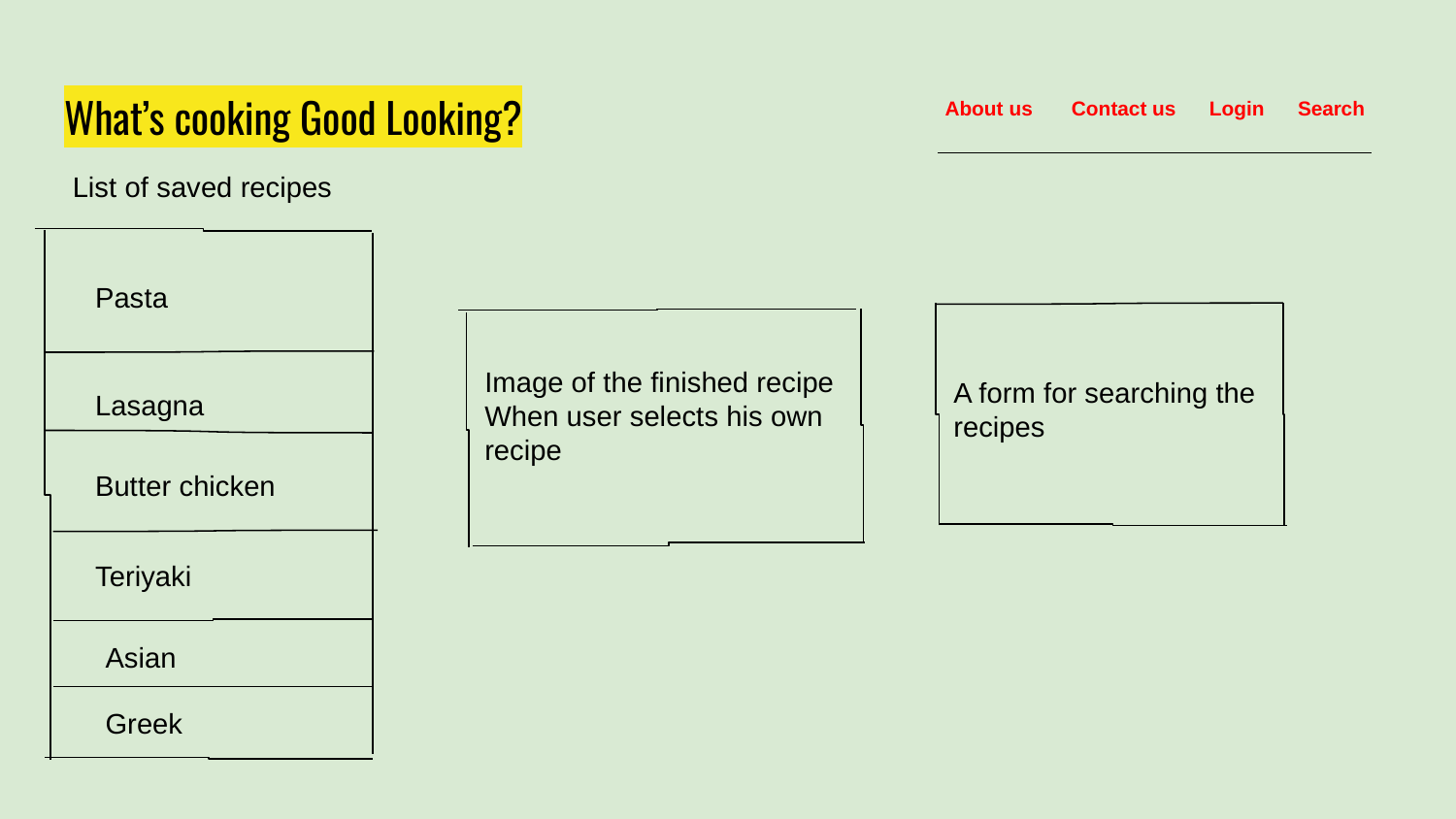

# What’s cooking Good Looking?
About us       Contact us      Login      Search
List of saved recipes

Pasta

Image of the finished recipe
When user selects his own recipe
A form for searching the
recipes
Lasagna
Butter chicken
Teriyaki
Asian
Greek